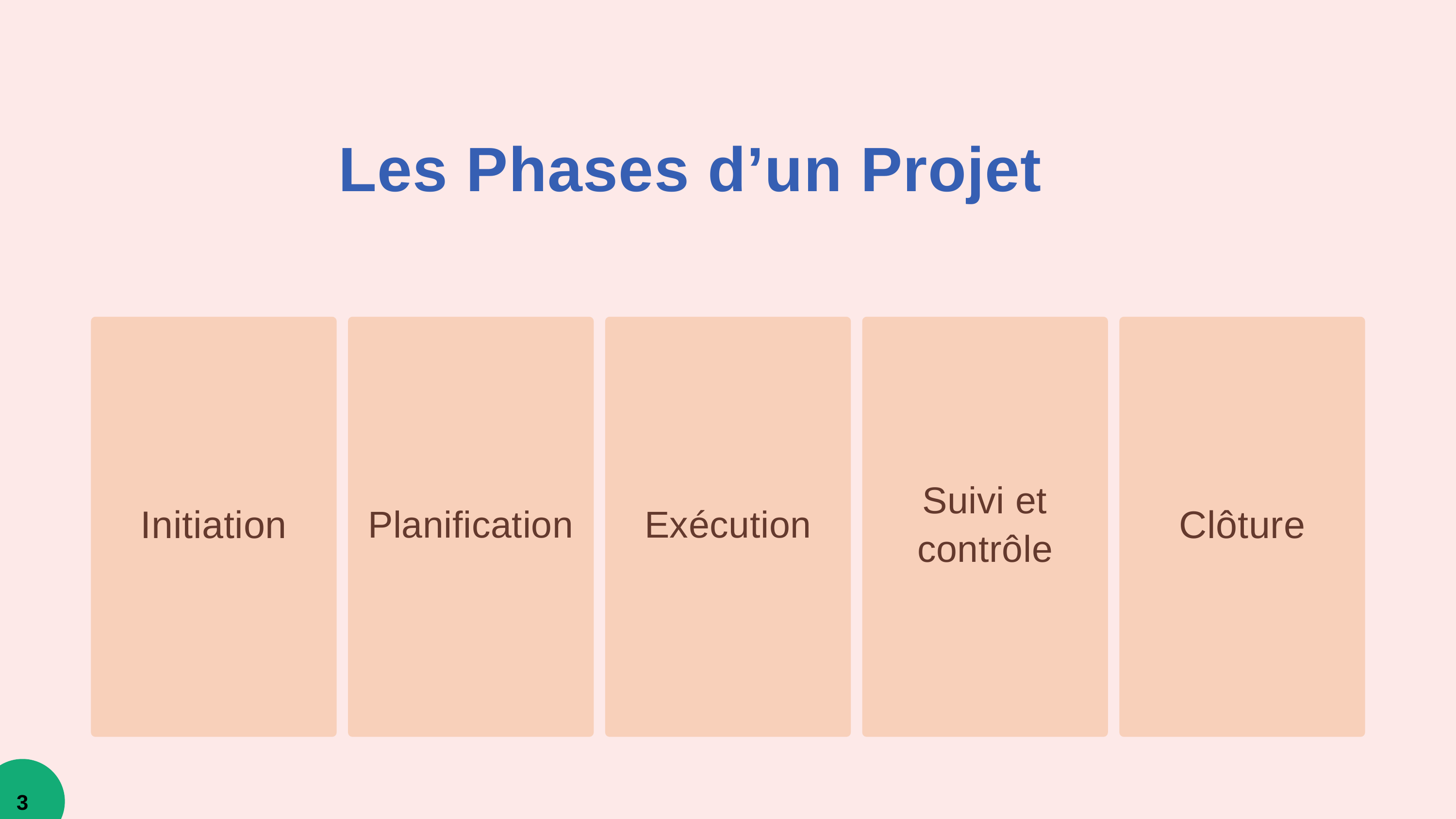

Les Phases d’un Projet

Initiation

Planification

Exécution

Suivi et contrôle

Clôture

3